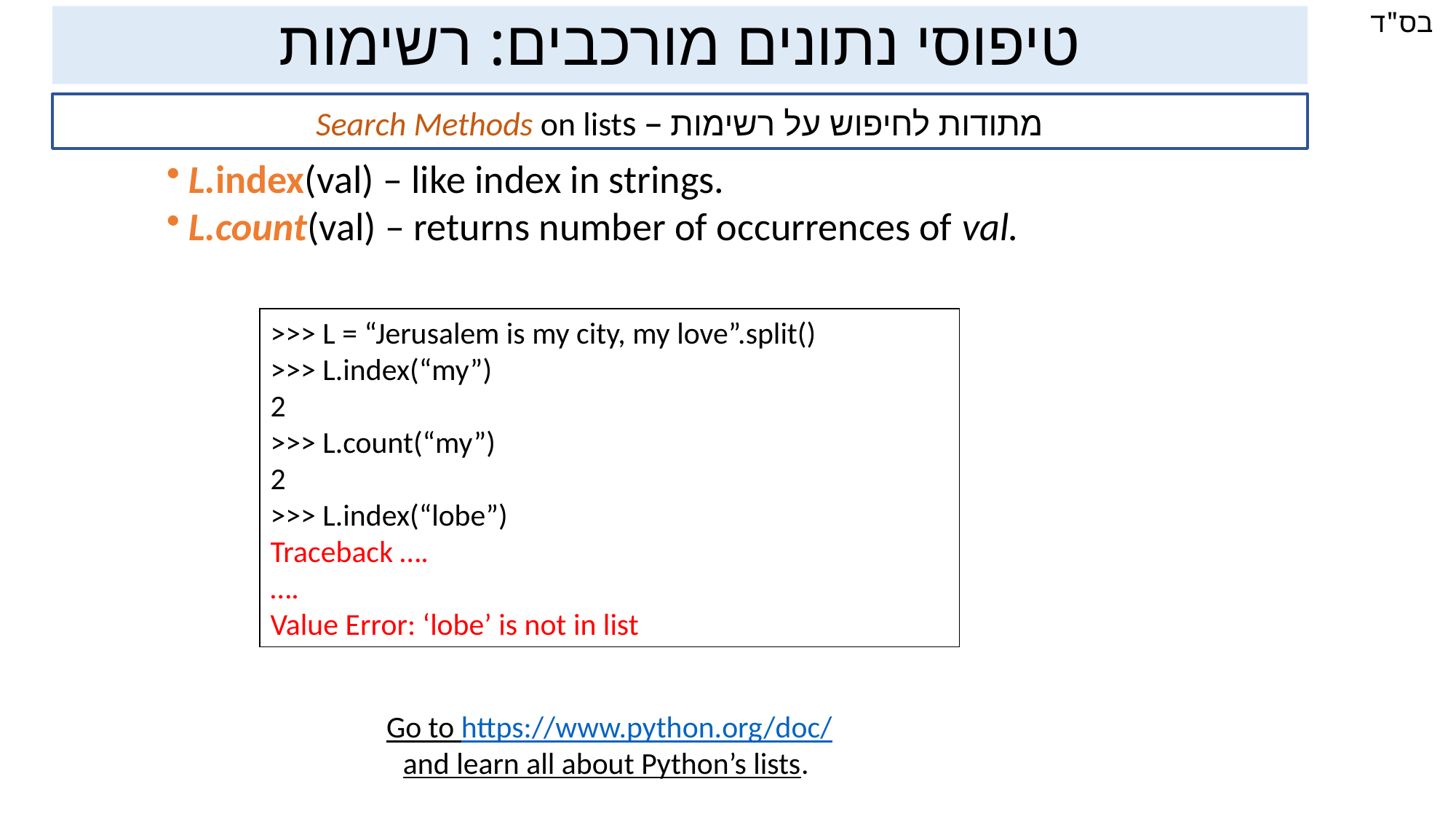

טיפוסי נתונים מורכבים: רשימות
מתודות לחיפוש על רשימות – Search Methods on lists
L.index(val) – like index in strings.
L.count(val) – returns number of occurrences of val.
>>> L = “Jerusalem is my city, my love”.split()
>>> L.index(“my”)
2
>>> L.count(“my”)
2
>>> L.index(“lobe”)
Traceback ….
….
Value Error: ‘lobe’ is not in list
Go to https://www.python.org/doc/
and learn all about Python’s lists.